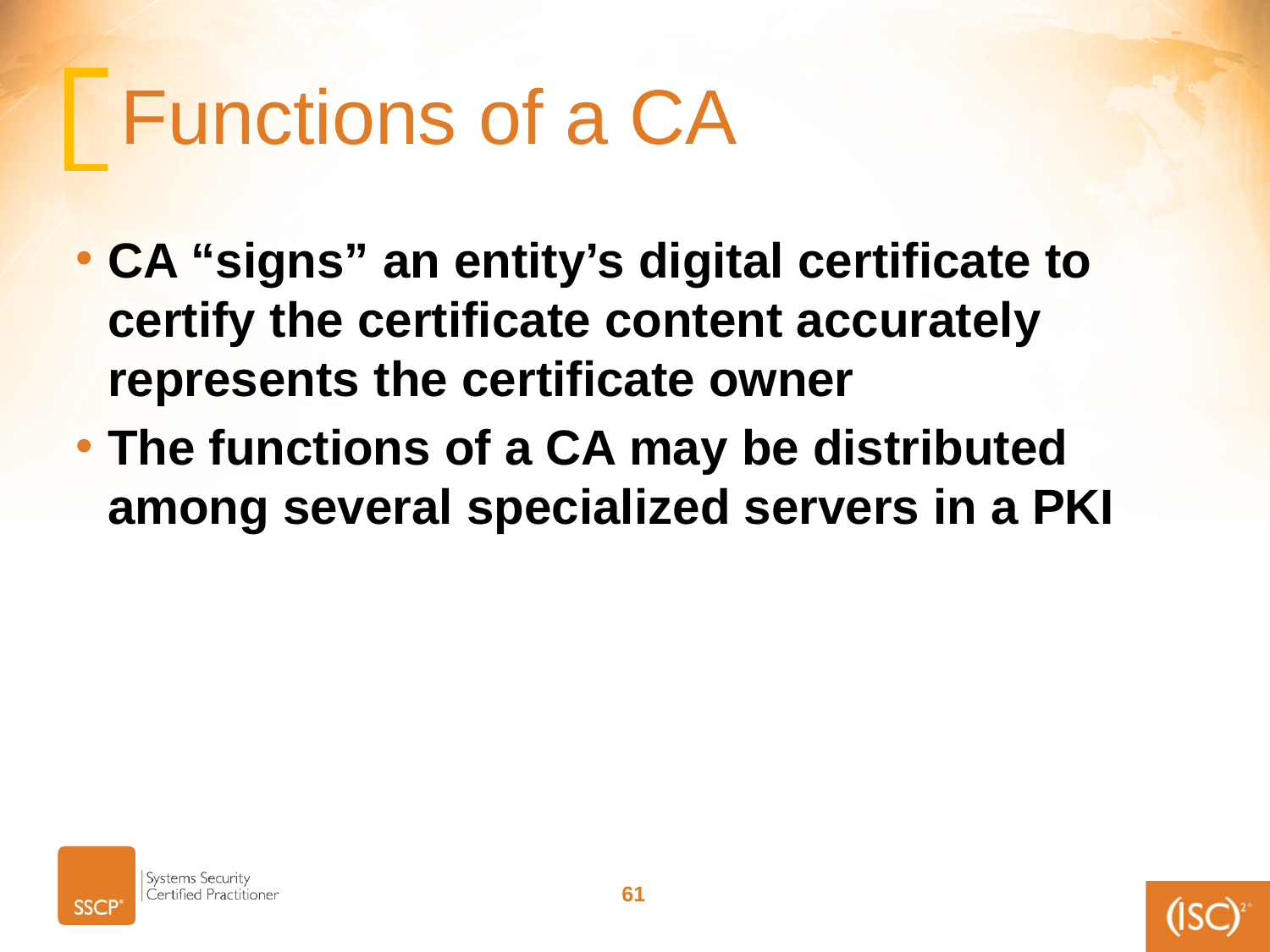

# Functions of a CA
CA “signs” an entity’s digital certificate to certify the certificate content accurately represents the certificate owner
The functions of a CA may be distributed among several specialized servers in a PKI